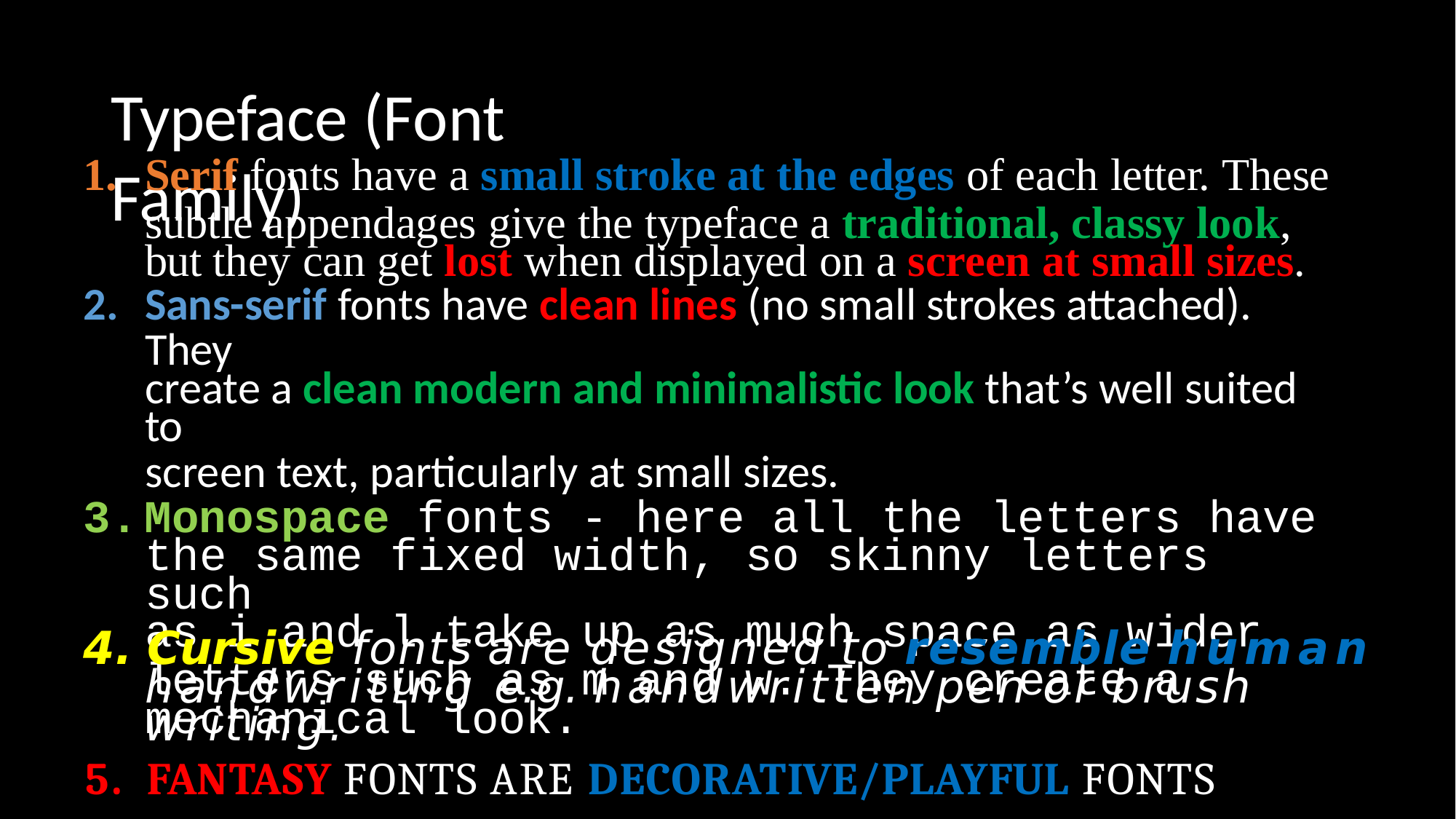

# Typeface (Font Family)
Serif fonts have a small stroke at the edges of each letter. These
subtle appendages give the typeface a traditional, classy look, but they can get lost when displayed on a screen at small sizes.
Sans-serif fonts have clean lines (no small strokes attached). They
create a clean modern and minimalistic look that’s well suited to
screen text, particularly at small sizes.
Monospace fonts - here all the letters have
the same fixed width, so skinny letters such
as i and l take up as much space as wider
letters such as m and w. They create a mechanical look.
4. Cursive fonts are designed to resemble human
handwriting e.g. handwritten pen or brush
writing.
5.	FANTASY FONTS ARE DECORATIVE/PLAYFUL FONTS